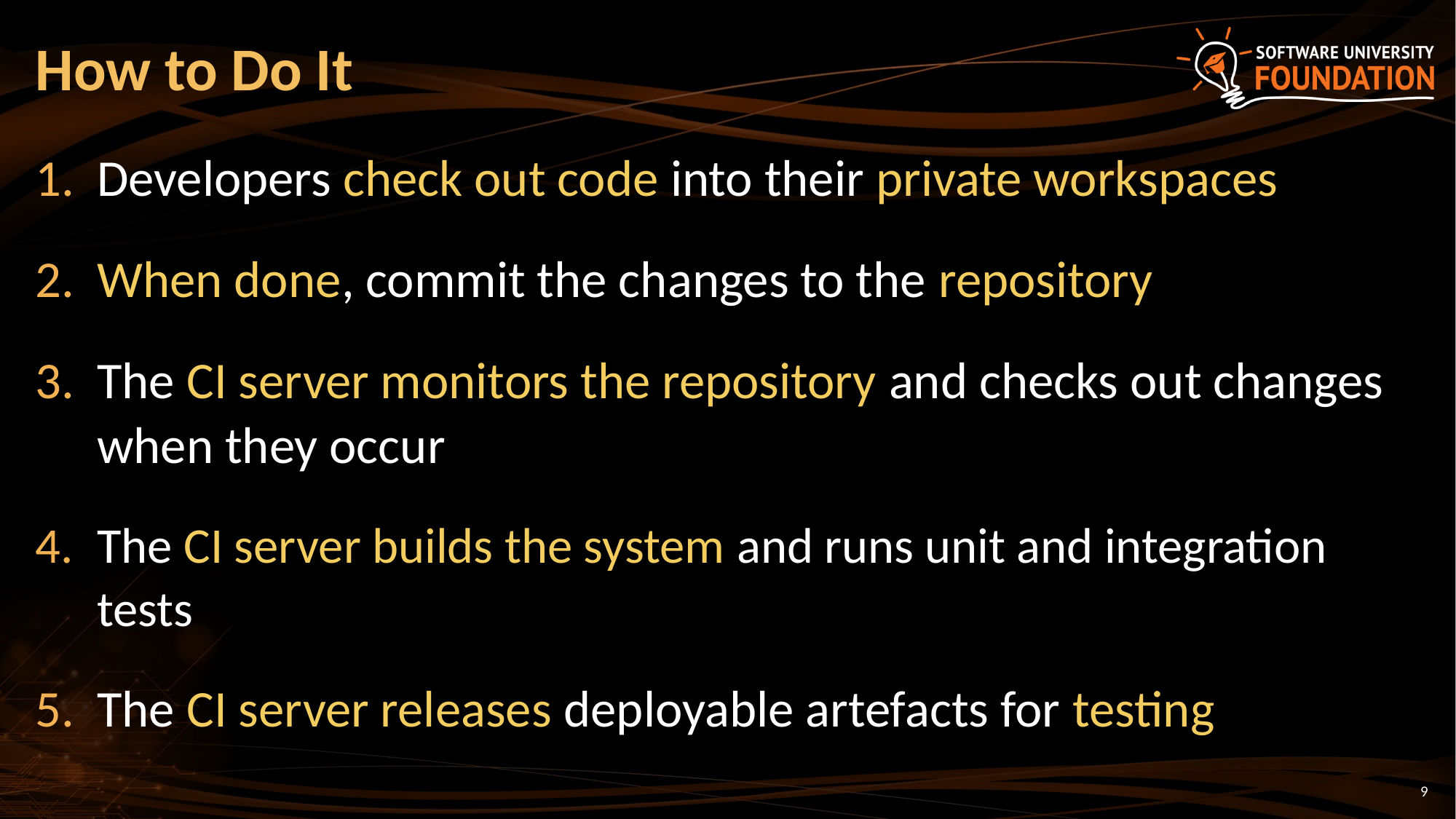

# How to Do It
Developers check out code into their private workspaces
When done, commit the changes to the repository
The CI server monitors the repository and checks out changes when they occur
The CI server builds the system and runs unit and integration tests
The CI server releases deployable artefacts for testing
9